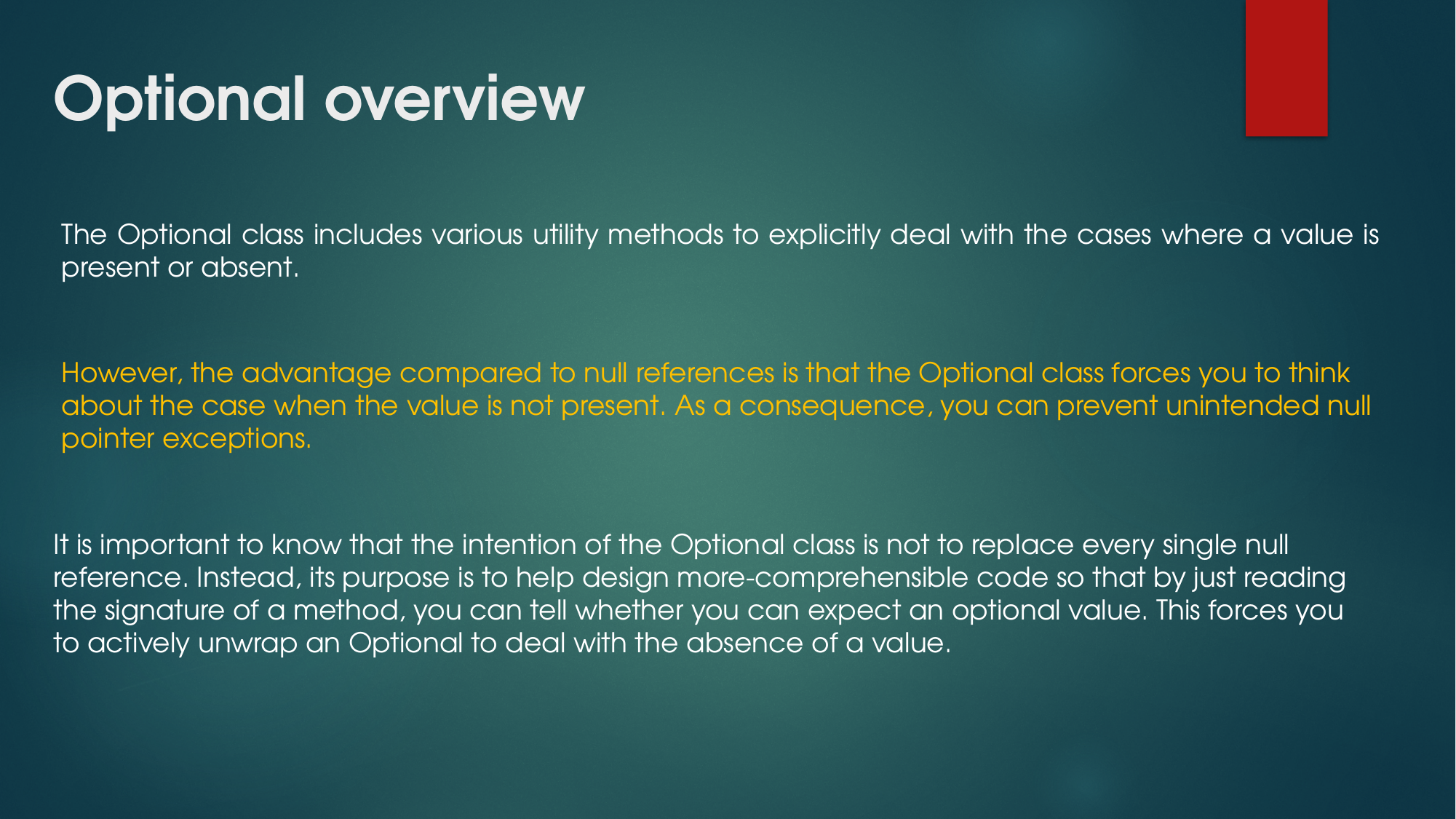

# Optional overview
The Optional class includes various utility methods to explicitly deal with the cases where a value is present or absent.
However, the advantage compared to null references is that the Optional class forces you to think about the case when the value is not present. As a consequence, you can prevent unintended null pointer exceptions.
It is important to know that the intention of the Optional class is not to replace every single null reference. Instead, its purpose is to help design more-comprehensible code so that by just reading the signature of a method, you can tell whether you can expect an optional value. This forces you to actively unwrap an Optional to deal with the absence of a value.